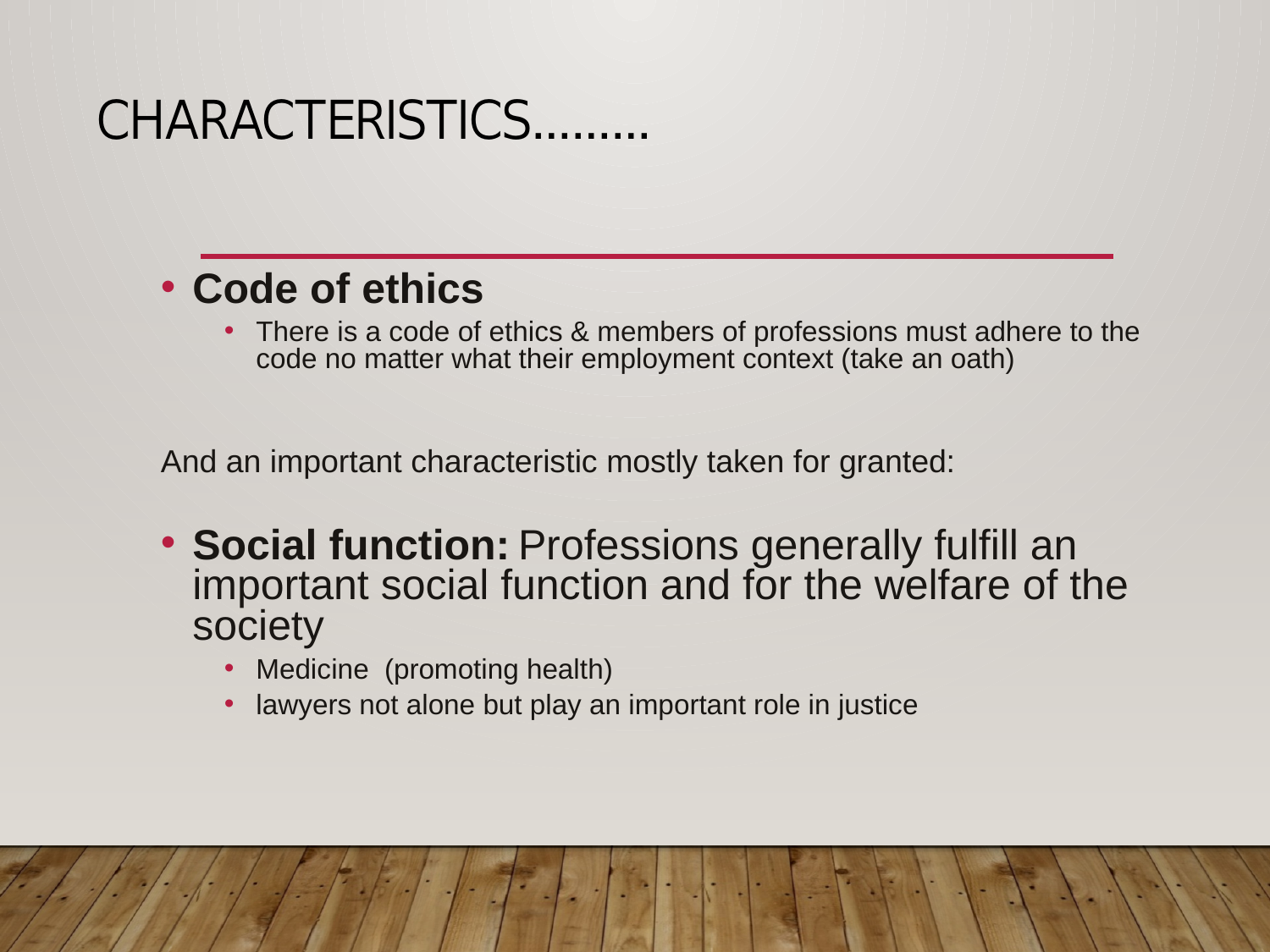

# Characteristics………
Code of ethics
There is a code of ethics & members of professions must adhere to the code no matter what their employment context (take an oath)

And an important characteristic mostly taken for granted:

Social function: Professions generally fulfill an important social function and for the welfare of the society
Medicine  (promoting health)
lawyers not alone but play an important role in justice